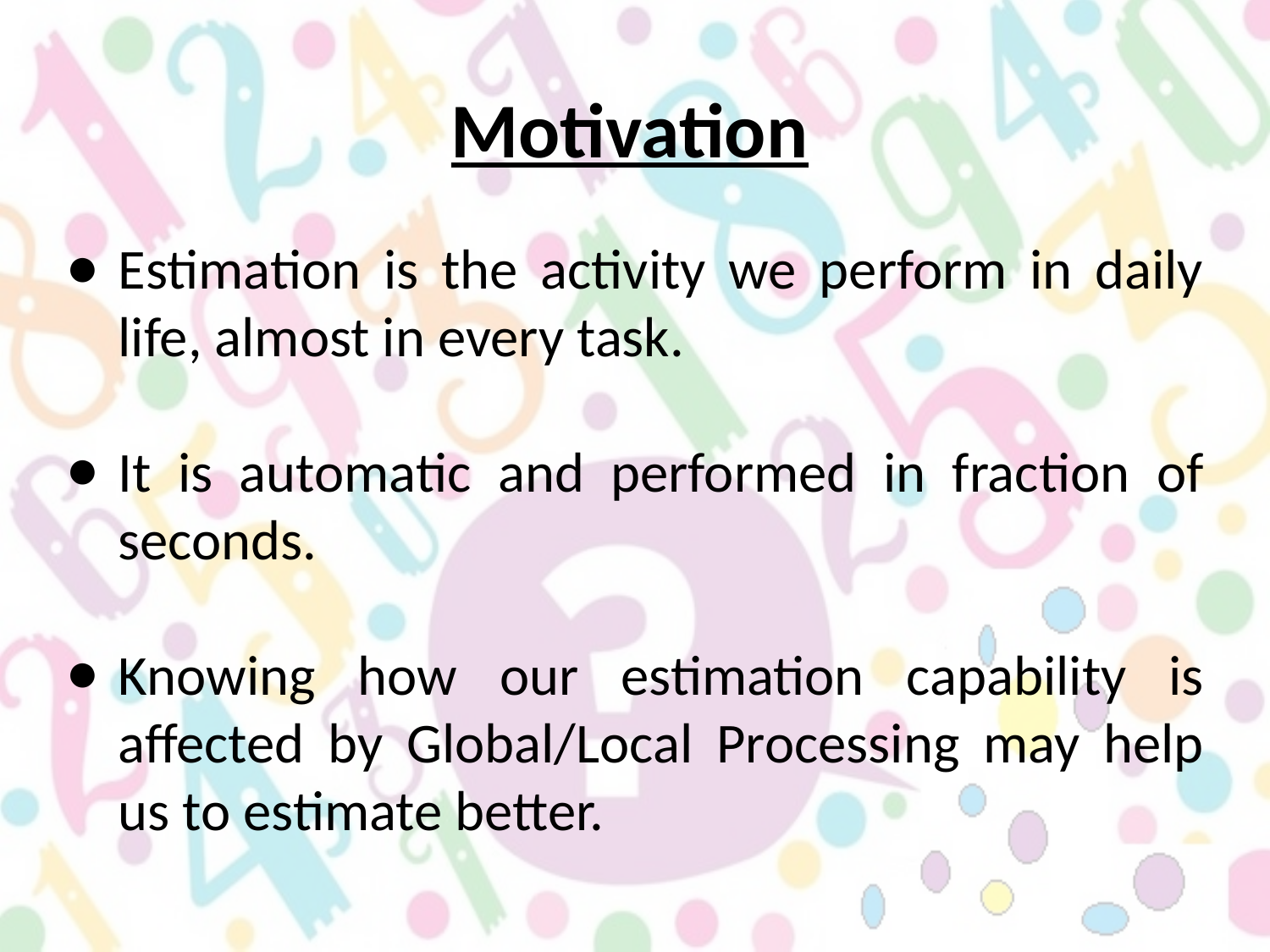

Motivation

Estimation is the activity we perform in daily life, almost in every task.

It is automatic and performed in fraction of seconds.

Knowing how our estimation capability is affected by Global/Local Processing may help us to estimate better.